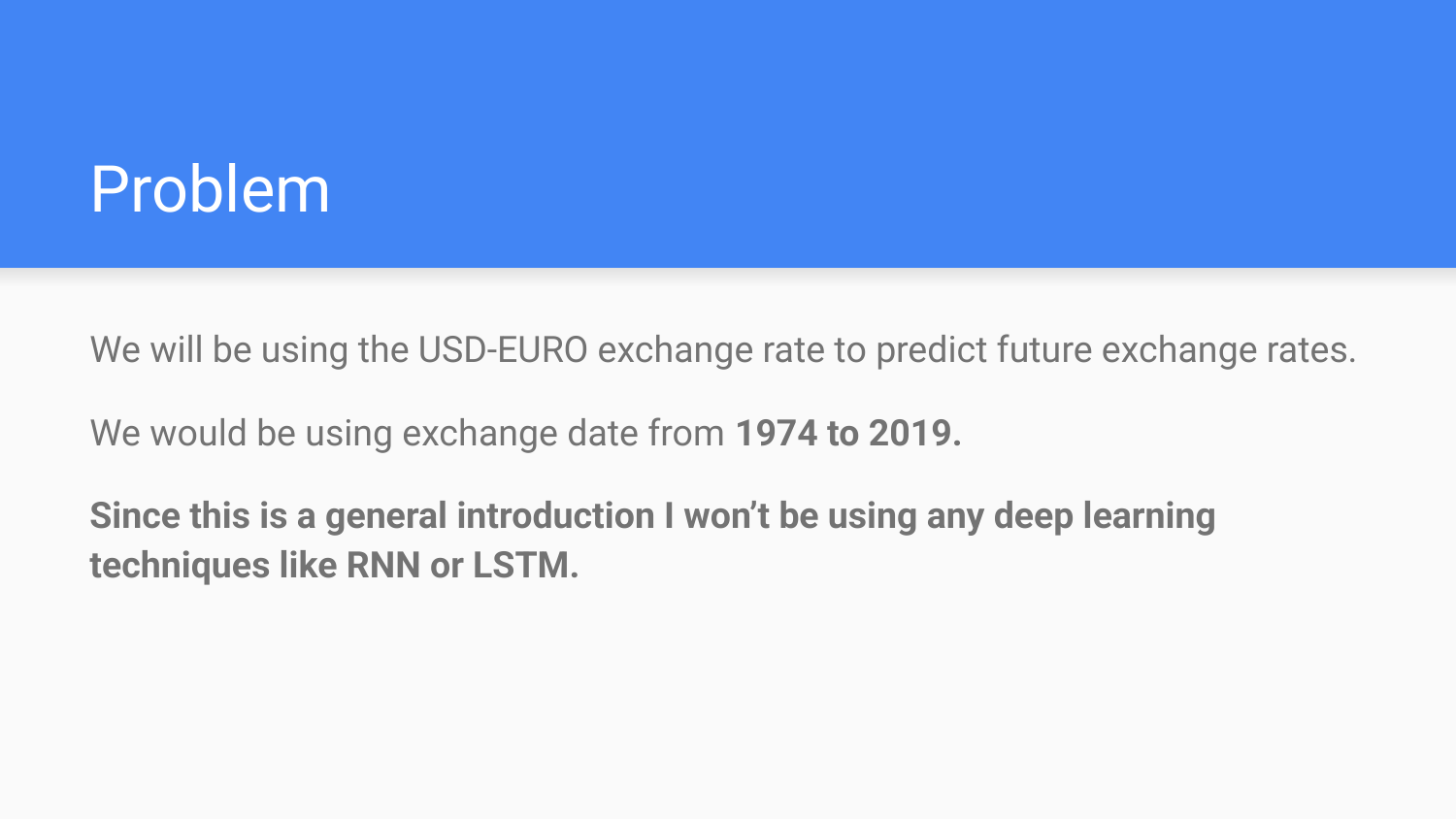

# Problem
We will be using the USD-EURO exchange rate to predict future exchange rates.
We would be using exchange date from 1974 to 2019.
Since this is a general introduction I won’t be using any deep learning techniques like RNN or LSTM.